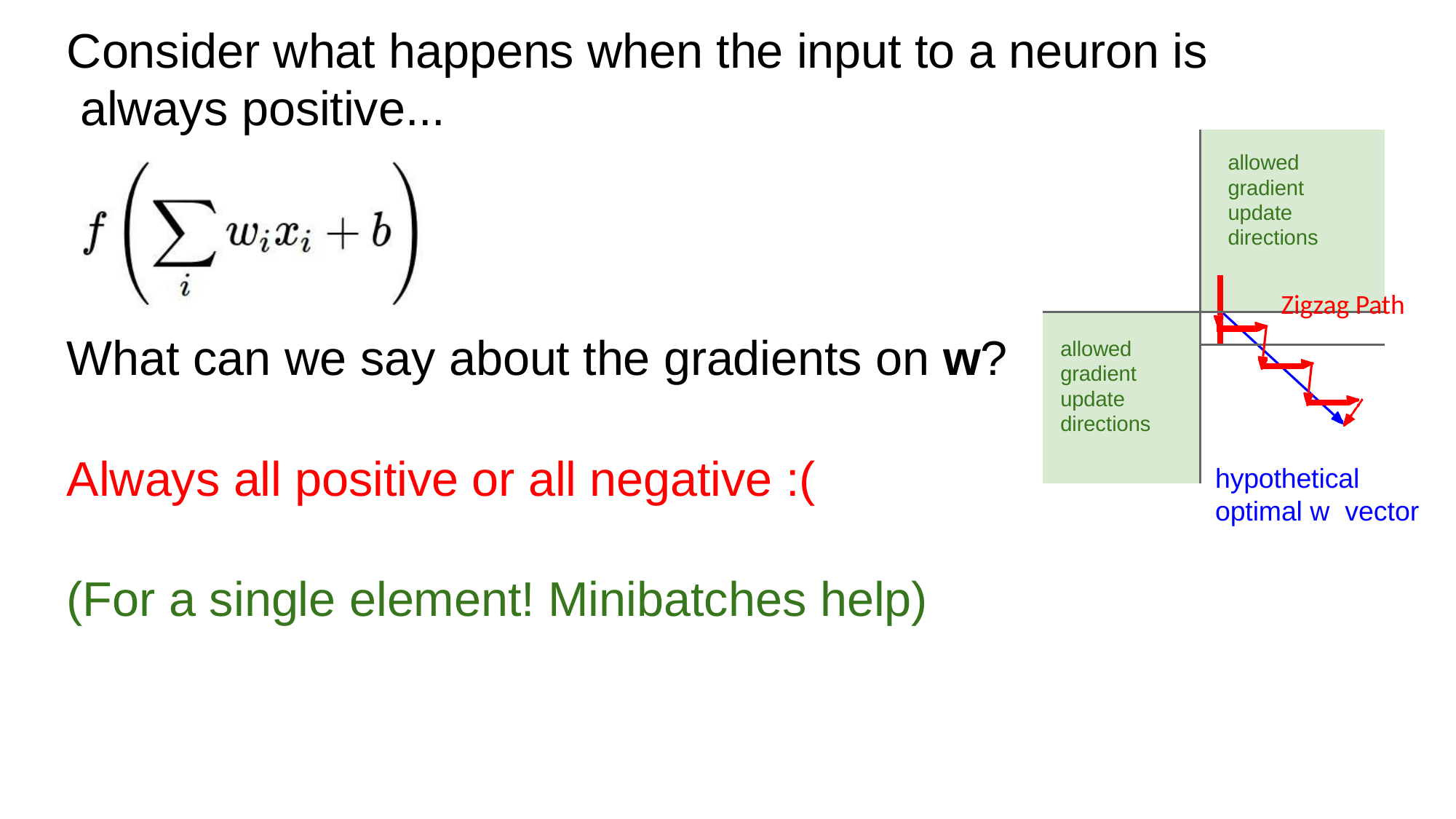

Consider what happens when the input to a neuron is  always positive...
|  | allowed gradient update directions |  |
| --- | --- | --- |
|  |  |  |
| allowed gradient update directions |  |  |
|  |  |  |

Zigzag Path

What can we say about the gradients on w?

Always all positive or all negative :(

(For a single element! Minibatches help)

hypothetical  optimal w  vector